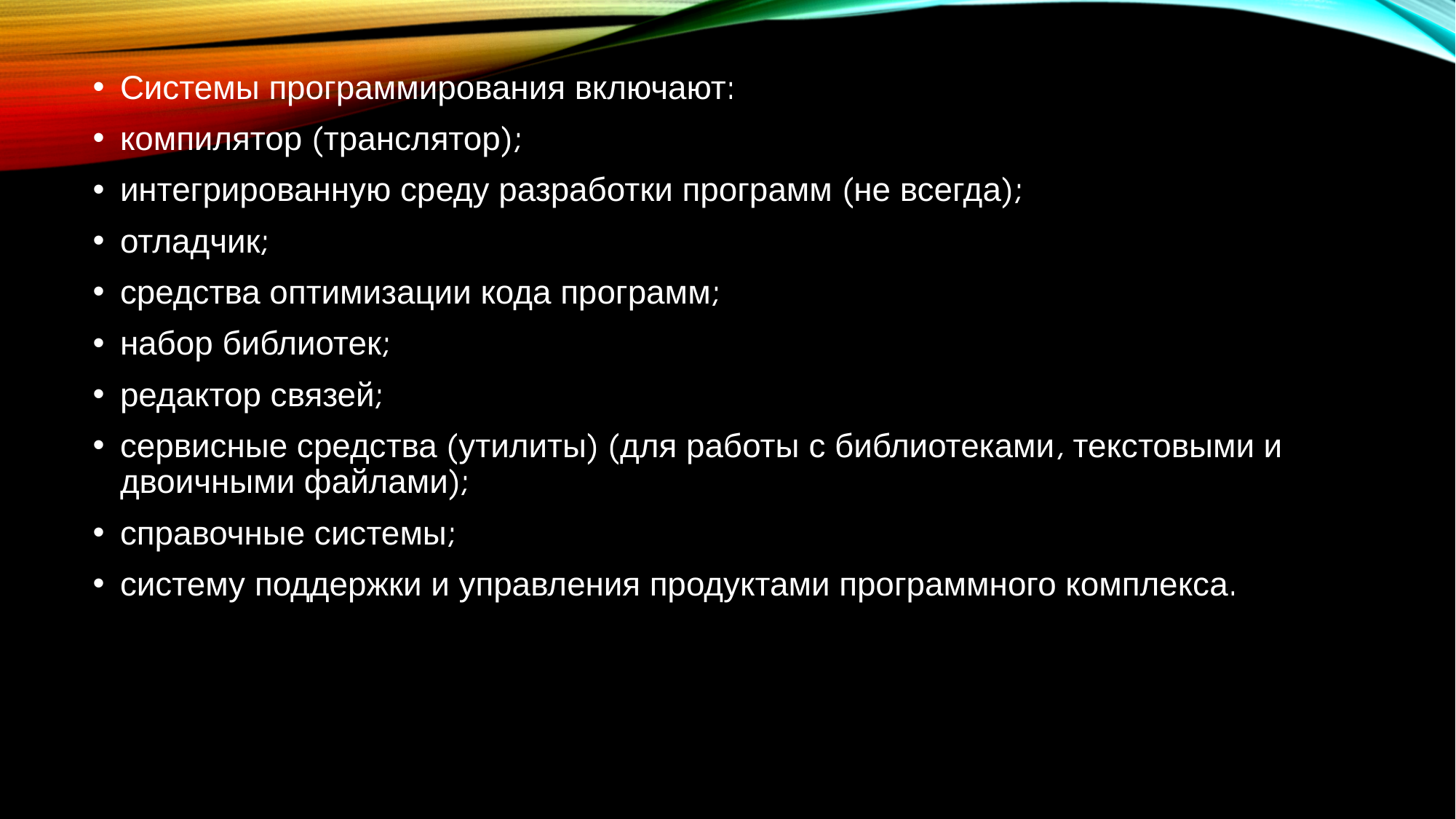

Системы программирования включают:
компилятор (транслятор);
интегрированную среду разработки программ (не всегда);
отладчик;
средства оптимизации кода программ;
набор библиотек;
редактор связей;
сервисные средства (утилиты) (для работы с библиотеками, текстовыми и двоичными файлами);
справочные системы;
систему поддержки и управления продуктами программного комплекса.